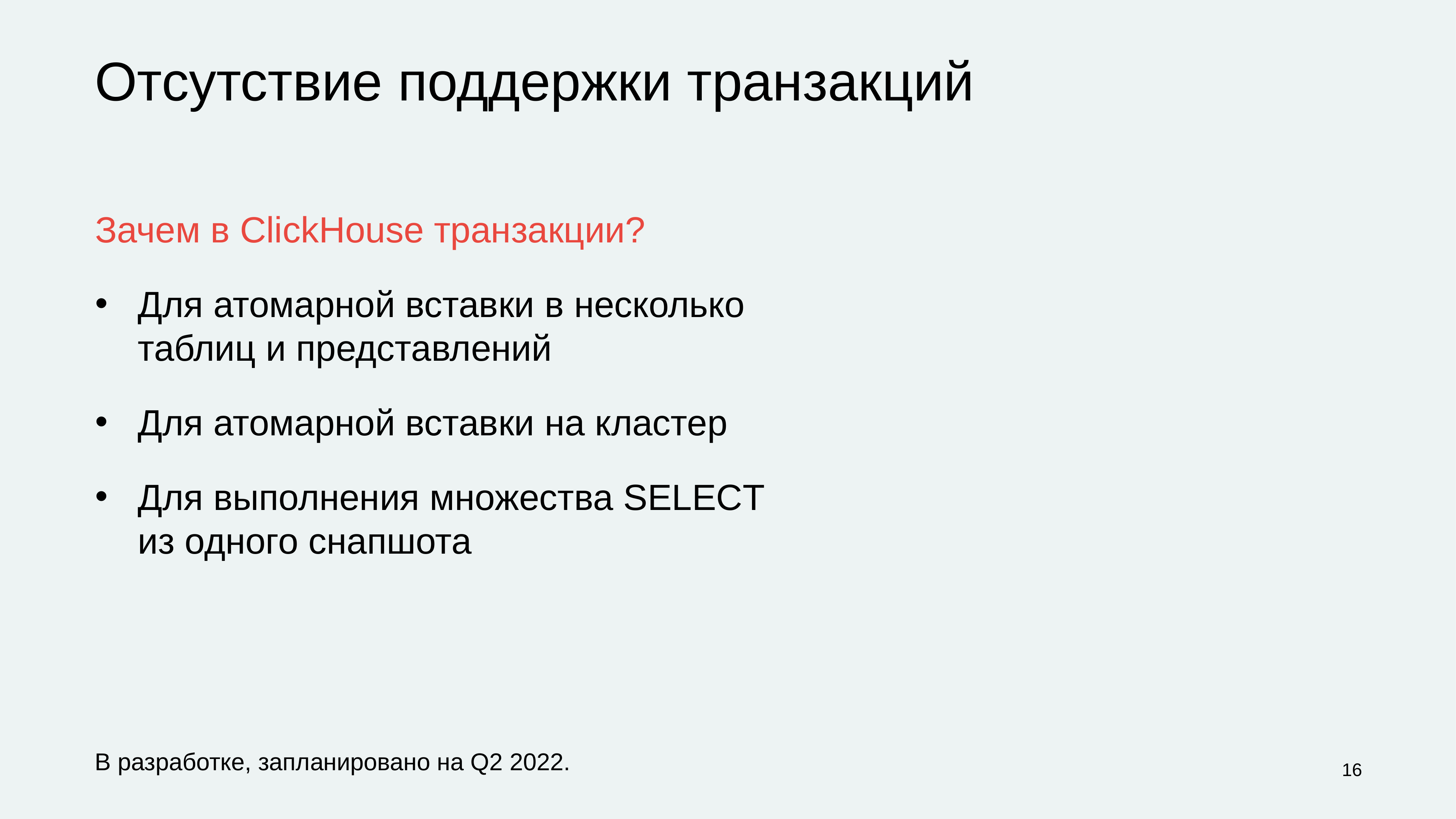

# Отсутствие поддержки транзакций
Зачем в ClickHouse транзакции?

Для атомарной вставки в несколько
таблиц и представлений

Для атомарной вставки на кластер

Для выполнения множества SELECT
из одного снапшота

В разработке, запланировано на Q2 2022.
16